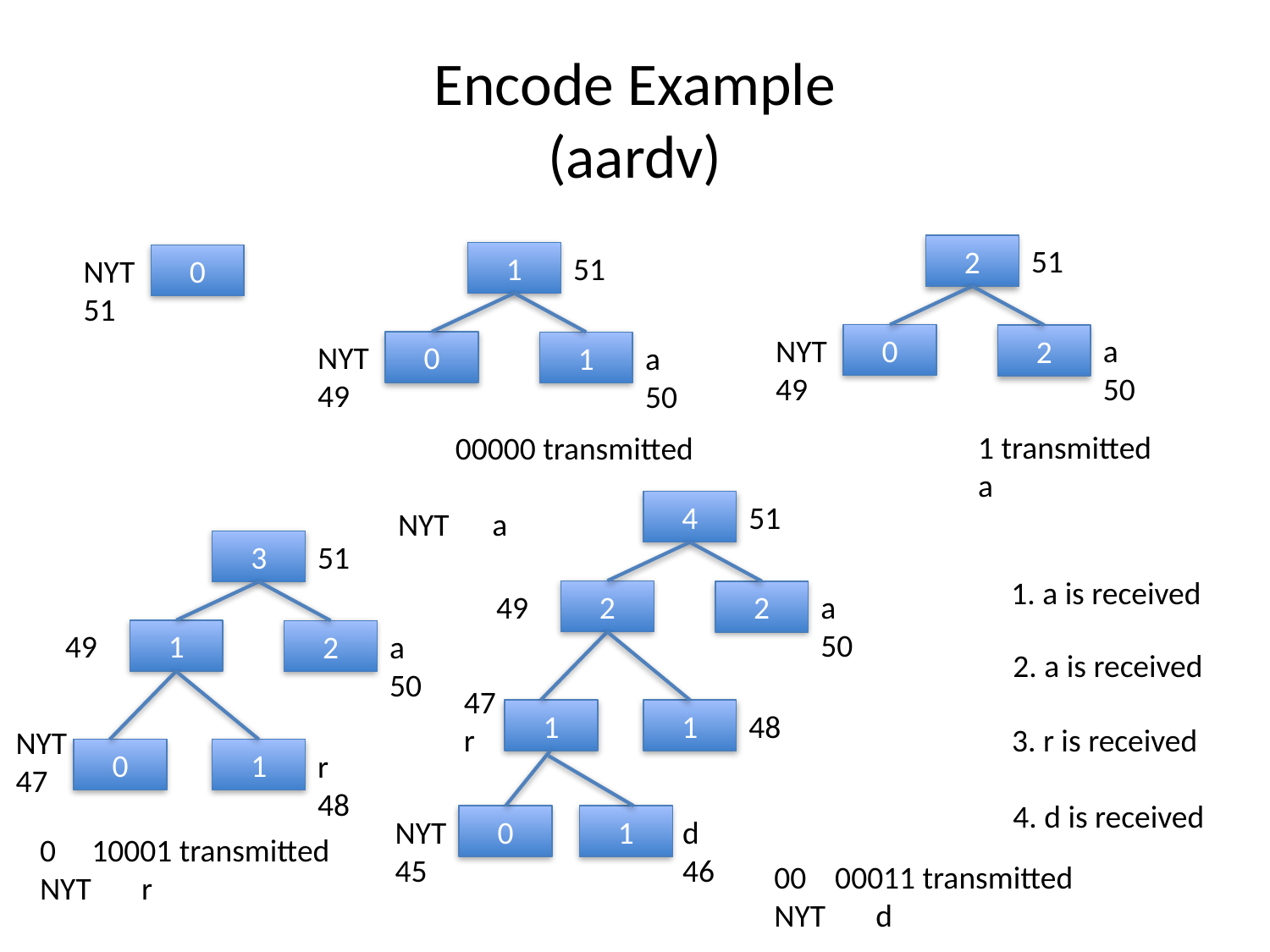

Encode Example
(aardv)
2
51
NYT
49
0
2
a
50
1
51
NYT
49
0
1
a
50
NYT
51
0
    1 transmitted
    a
        00000 transmitted
NYT      a
4
51
49
2
2
a
50
47
r
1
1
48
NYT
45
0
1
d
46
3
51
49
1
2
a
50
NYT
47
0
1
r
48
1. a is received
2. a is received
3. r is received
4. d is received
0     10001 transmitted
NYT       r
00    00011 transmitted
NYT       d